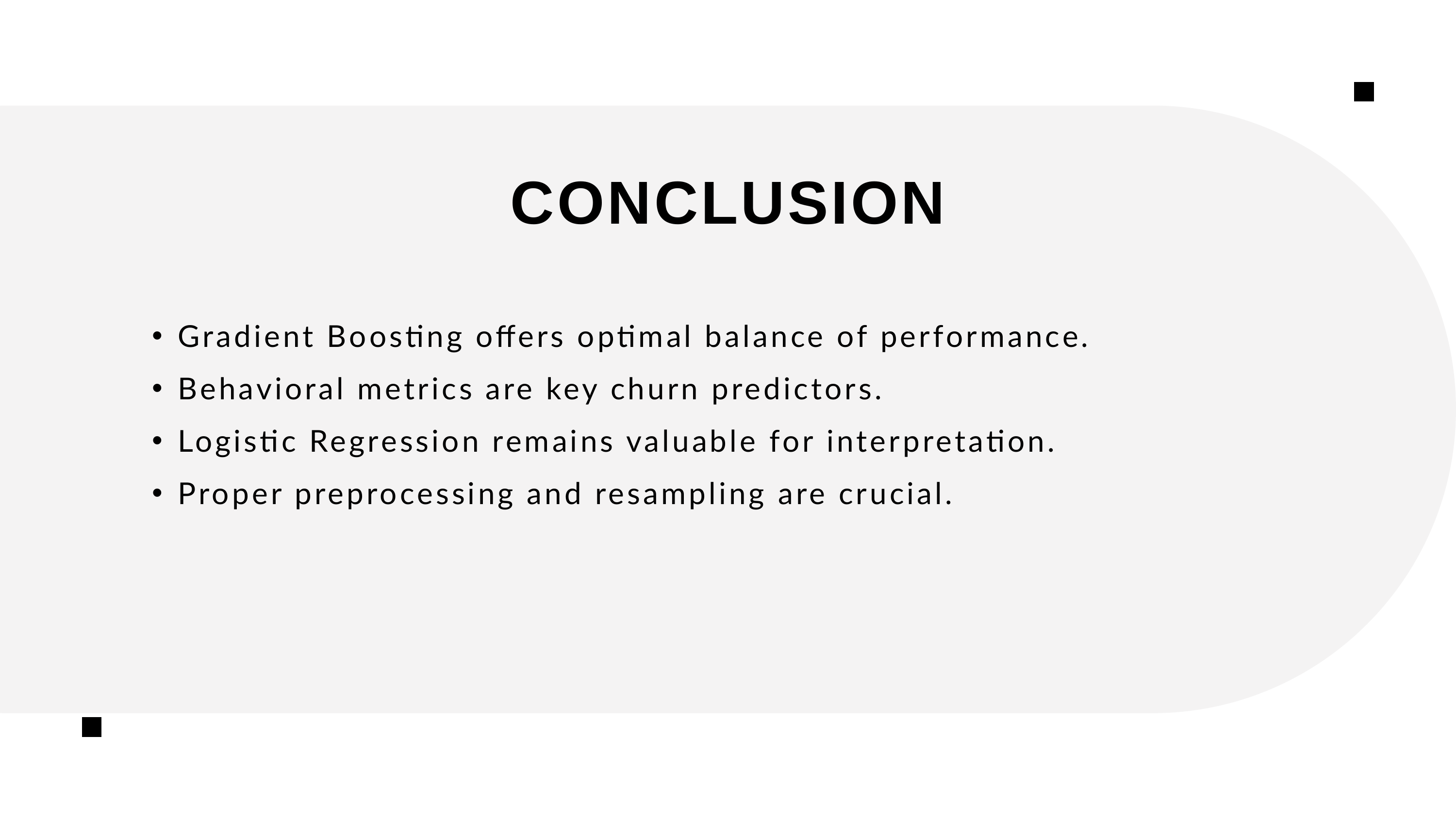

CONCLUSION
Gradient Boosting offers optimal balance of performance.
Behavioral metrics are key churn predictors.
Logistic Regression remains valuable for interpretation.
Proper preprocessing and resampling are crucial.